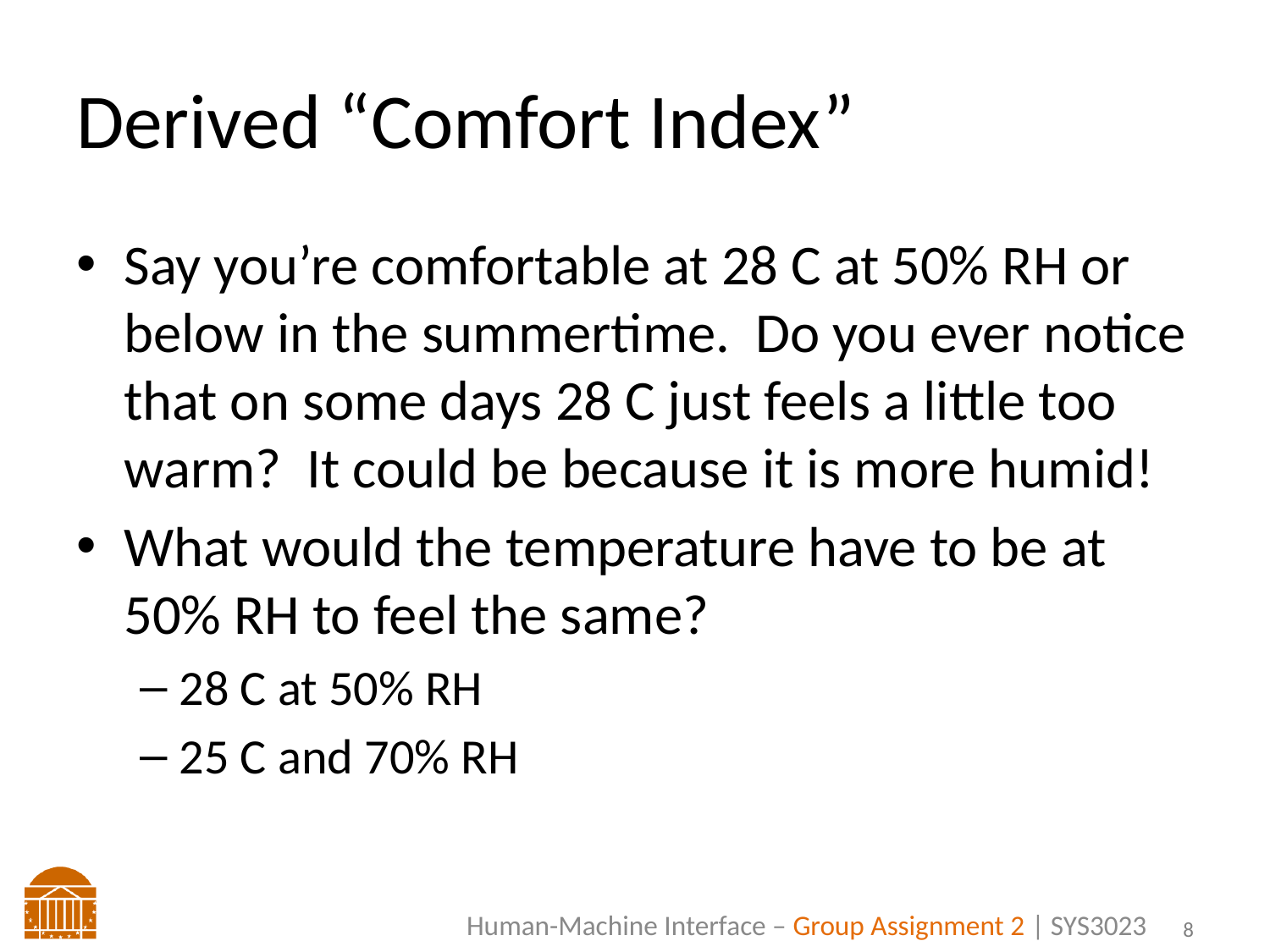

# Derived “Comfort Index”
Say you’re comfortable at 28 C at 50% RH or below in the summertime.  Do you ever notice that on some days 28 C just feels a little too warm?  It could be because it is more humid!
What would the temperature have to be at 50% RH to feel the same?
28 C at 50% RH
25 C and 70% RH
8